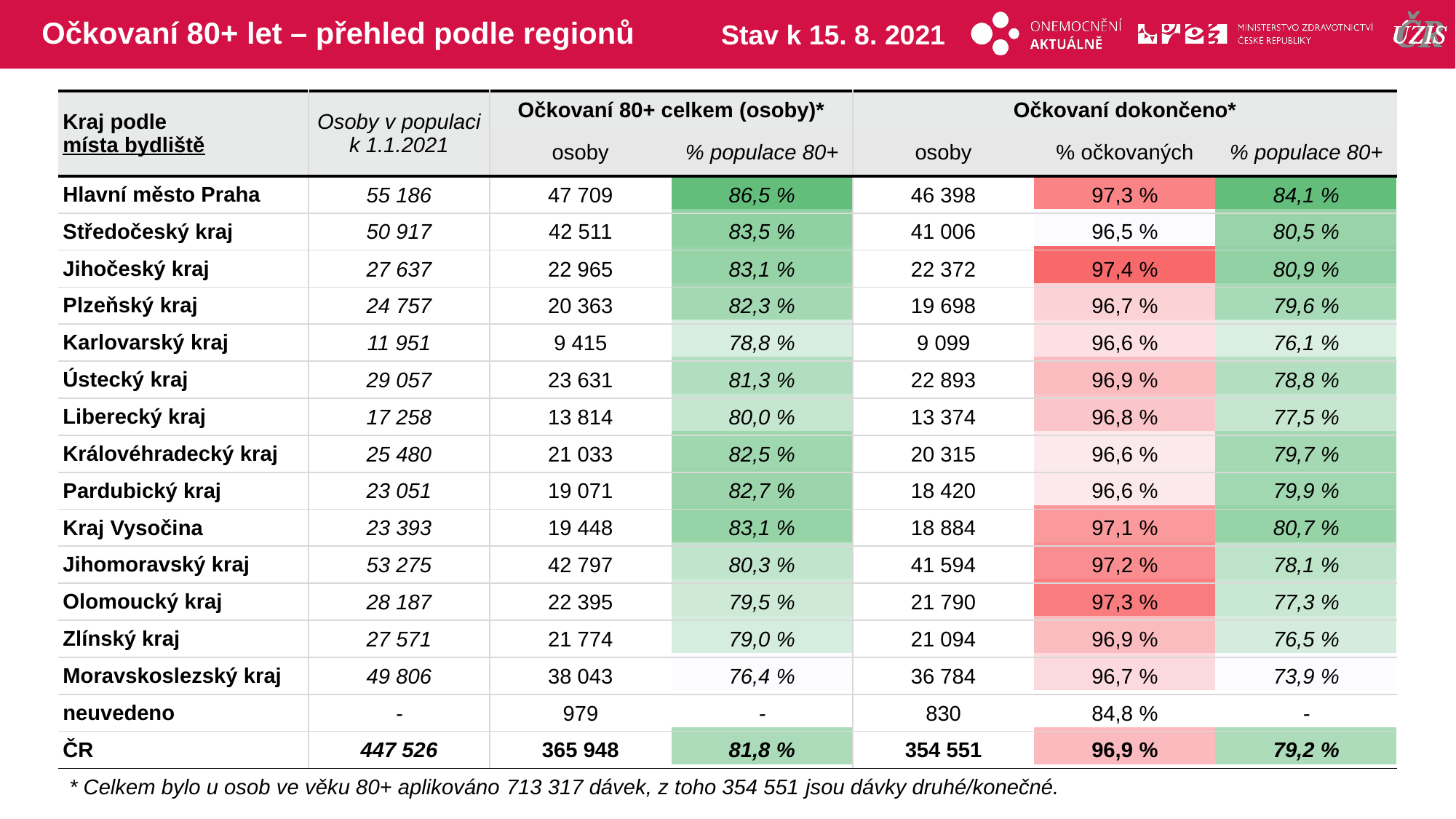

# Očkovaní 80+ let – přehled podle regionů
Stav k 15. 8. 2021
| Kraj podle místa bydliště | Osoby v populaci k 1.1.2021 | Očkovaní 80+ celkem (osoby)\* |  | Očkovaní dokončeno\* |  |  |
| --- | --- | --- | --- | --- | --- | --- |
|  |  | osoby | % populace 80+ | osoby | % očkovaných | % populace 80+ |
| Hlavní město Praha | 55 186 | 47 709 | 86,5 % | 46 398 | 97,3 % | 84,1 % |
| Středočeský kraj | 50 917 | 42 511 | 83,5 % | 41 006 | 96,5 % | 80,5 % |
| Jihočeský kraj | 27 637 | 22 965 | 83,1 % | 22 372 | 97,4 % | 80,9 % |
| Plzeňský kraj | 24 757 | 20 363 | 82,3 % | 19 698 | 96,7 % | 79,6 % |
| Karlovarský kraj | 11 951 | 9 415 | 78,8 % | 9 099 | 96,6 % | 76,1 % |
| Ústecký kraj | 29 057 | 23 631 | 81,3 % | 22 893 | 96,9 % | 78,8 % |
| Liberecký kraj | 17 258 | 13 814 | 80,0 % | 13 374 | 96,8 % | 77,5 % |
| Královéhradecký kraj | 25 480 | 21 033 | 82,5 % | 20 315 | 96,6 % | 79,7 % |
| Pardubický kraj | 23 051 | 19 071 | 82,7 % | 18 420 | 96,6 % | 79,9 % |
| Kraj Vysočina | 23 393 | 19 448 | 83,1 % | 18 884 | 97,1 % | 80,7 % |
| Jihomoravský kraj | 53 275 | 42 797 | 80,3 % | 41 594 | 97,2 % | 78,1 % |
| Olomoucký kraj | 28 187 | 22 395 | 79,5 % | 21 790 | 97,3 % | 77,3 % |
| Zlínský kraj | 27 571 | 21 774 | 79,0 % | 21 094 | 96,9 % | 76,5 % |
| Moravskoslezský kraj | 49 806 | 38 043 | 76,4 % | 36 784 | 96,7 % | 73,9 % |
| neuvedeno | - | 979 | - | 830 | 84,8 % | - |
| ČR | 447 526 | 365 948 | 81,8 % | 354 551 | 96,9 % | 79,2 % |
|  |  |  |  |  |  |
| --- | --- | --- | --- | --- | --- |
|  |  |  |  |  |  |
|  |  |  |  |  |  |
|  |  |  |  |  |  |
|  |  |  |  |  |  |
|  |  |  |  |  |  |
|  |  |  |  |  |  |
|  |  |  |  |  |  |
|  |  |  |  |  |  |
|  |  |  |  |  |  |
|  |  |  |  |  |  |
|  |  |  |  |  |  |
|  |  |  |  |  |  |
|  |  |  |  |  |  |
|  |  |  |  |  |  |
|  |  |  |  |  |  |
* Celkem bylo u osob ve věku 80+ aplikováno 713 317 dávek, z toho 354 551 jsou dávky druhé/konečné.